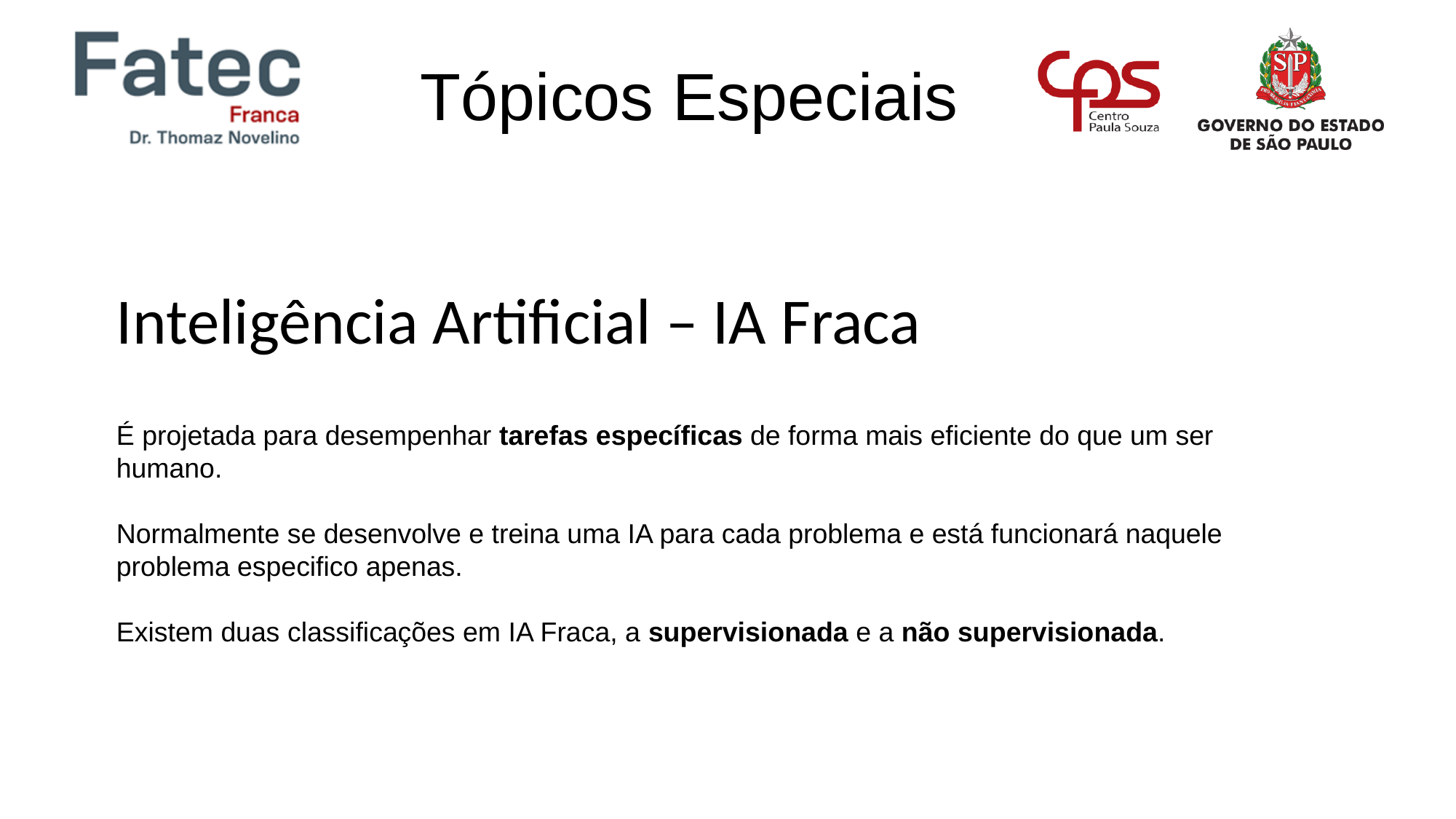

Inteligência Artificial – IA Fraca
É projetada para desempenhar tarefas específicas de forma mais eficiente do que um ser humano.

Normalmente se desenvolve e treina uma IA para cada problema e está funcionará naquele problema especifico apenas.

Existem duas classificações em IA Fraca, a supervisionada e a não supervisionada.